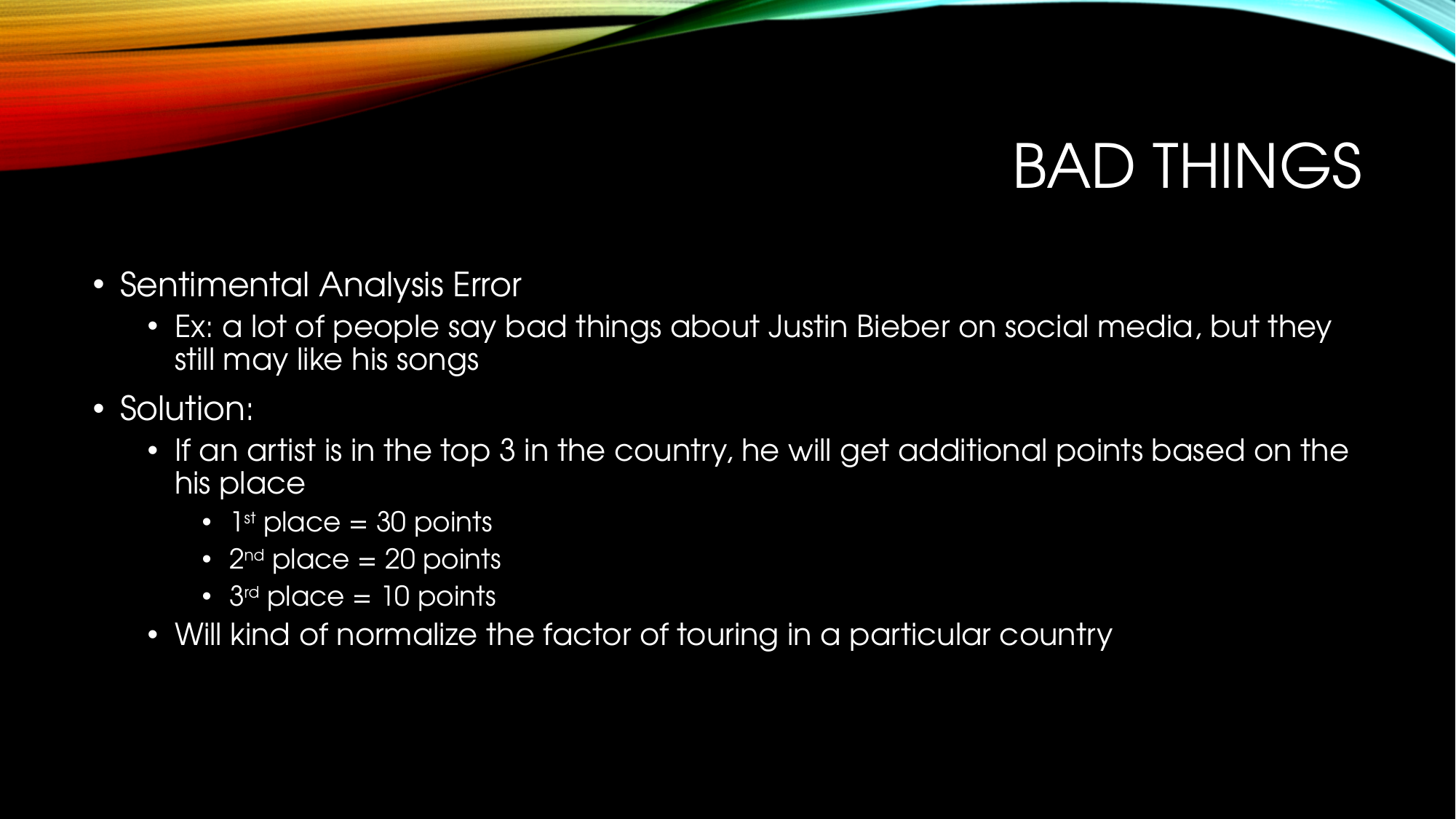

# Bad things
Sentimental Analysis Error
Ex: a lot of people say bad things about Justin Bieber on social media, but they still may like his songs
Solution:
If an artist is in the top 3 in the country, he will get additional points based on the his place
1st place = 30 points
2nd place = 20 points
3rd place = 10 points
Will kind of normalize the factor of touring in a particular country